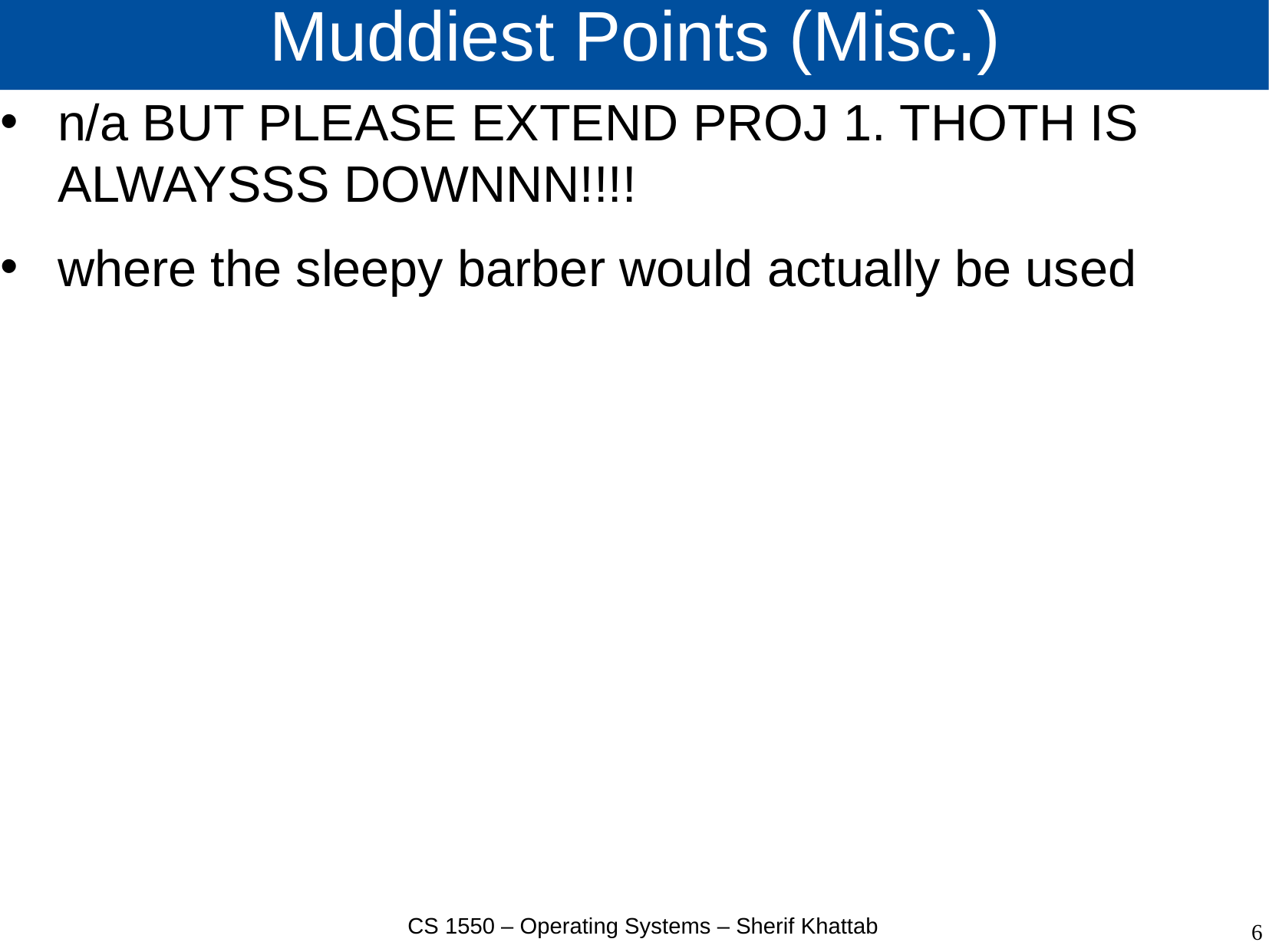

# Muddiest Points (Misc.)
n/a BUT PLEASE EXTEND PROJ 1. THOTH IS ALWAYSSS DOWNNN!!!!
where the sleepy barber would actually be used
CS 1550 – Operating Systems – Sherif Khattab
6